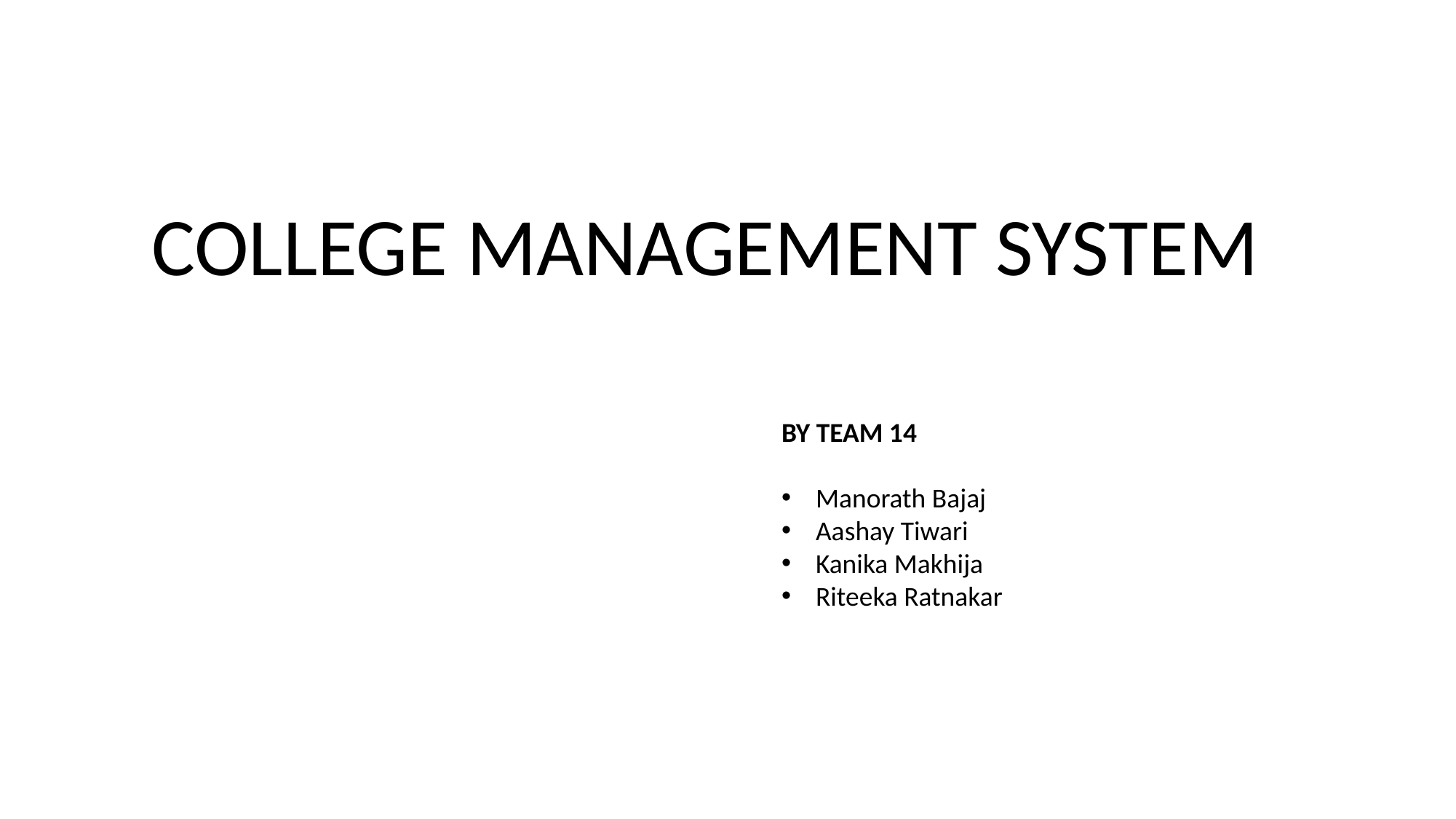

# COLLEGE MANAGEMENT SYSTEM
BY TEAM 14

Manorath Bajaj
Aashay Tiwari
Kanika Makhija
Riteeka Ratnakar